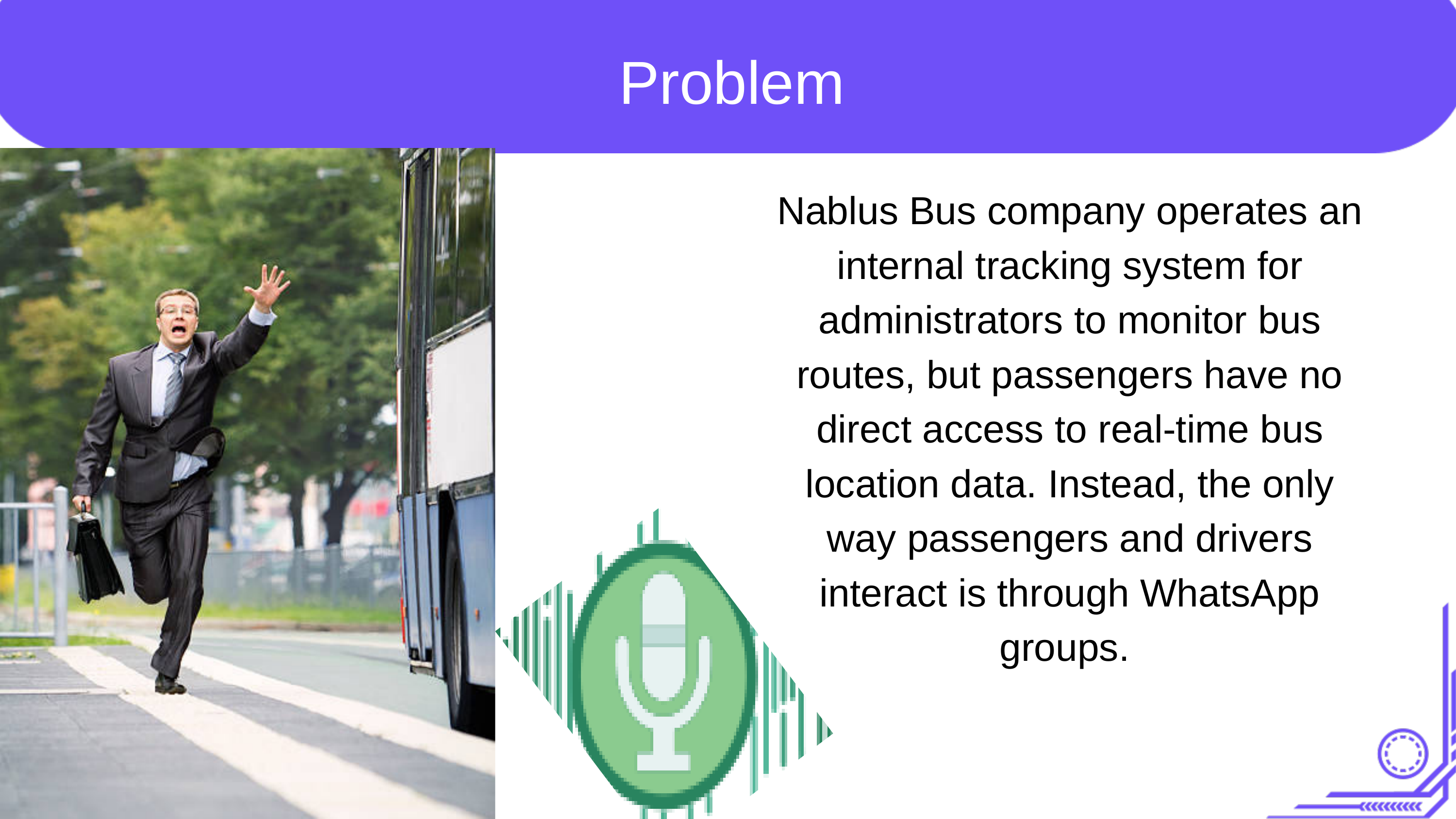

Problem

Nablus Bus company operates an internal tracking system for administrators to monitor bus routes, but passengers have no direct access to real-time bus location data. Instead, the only way passengers and drivers interact is through WhatsApp groups.